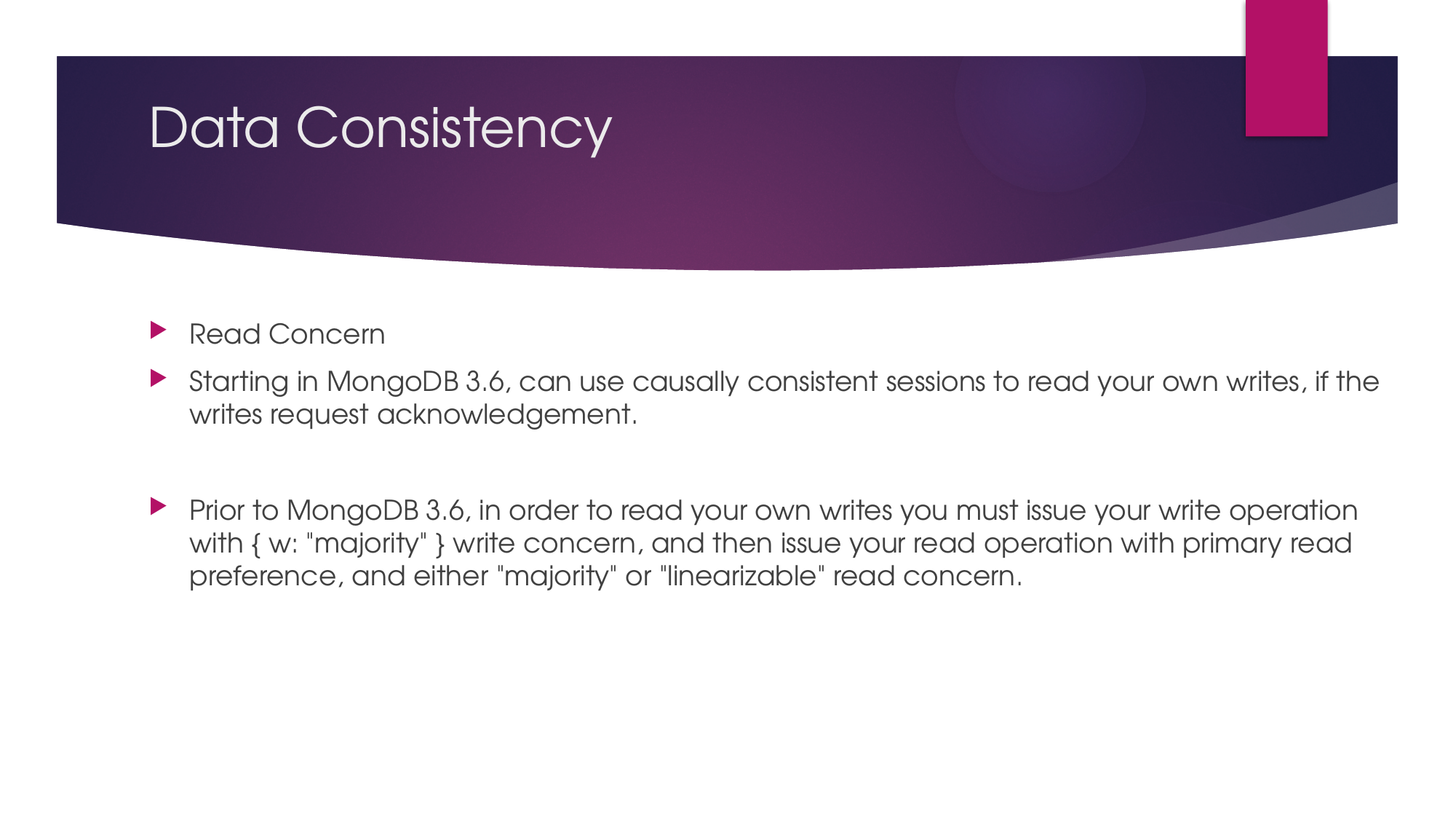

# Data Consistency
Read Concern
Starting in MongoDB 3.6, can use causally consistent sessions to read your own writes, if the writes request acknowledgement.

Prior to MongoDB 3.6, in order to read your own writes you must issue your write operation with { w: "majority" } write concern, and then issue your read operation with primary read preference, and either "majority" or "linearizable" read concern.